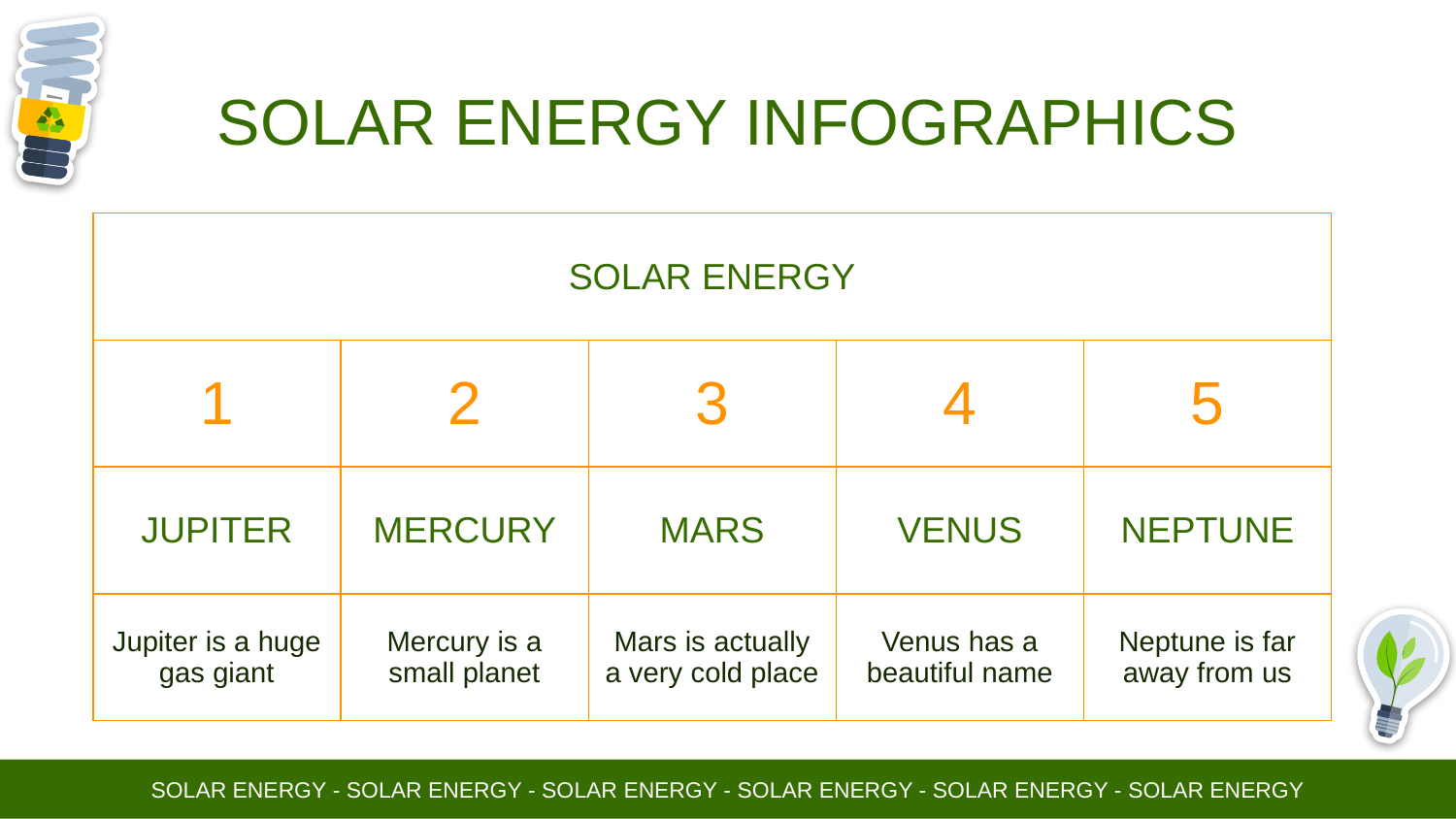

# SOLAR ENERGY INFOGRAPHICS
| SOLAR ENERGY |  |  |  |  |
| --- | --- | --- | --- | --- |
| 1 | 2 | 3 | 4 | 5 |
| JUPITER | MERCURY | MARS | VENUS | NEPTUNE |
| Jupiter is a huge gas giant | Mercury is a small planet | Mars is actually a very cold place | Venus has a beautiful name | Neptune is far away from us |